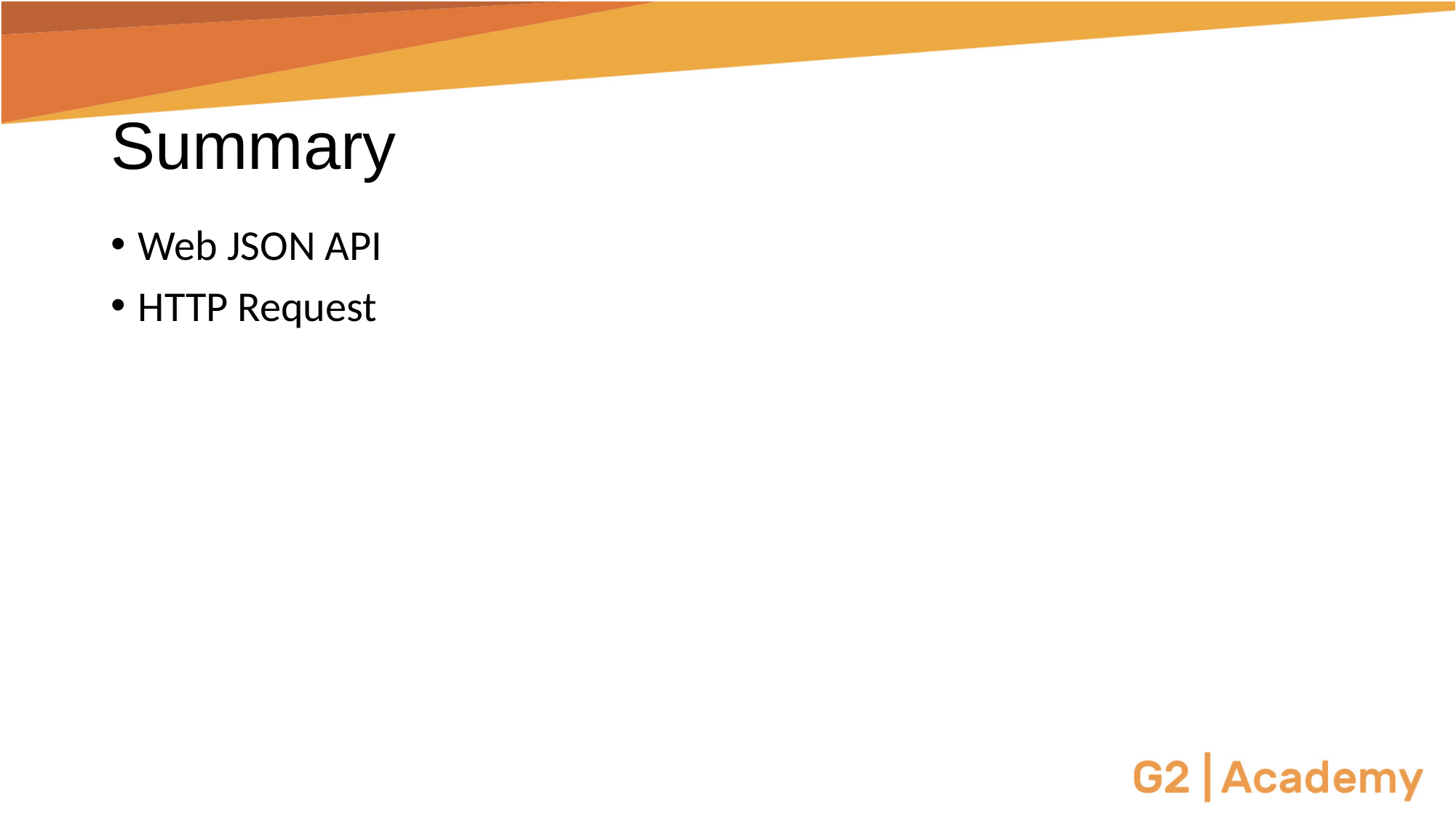

# Summary
Web JSON API
HTTP Request